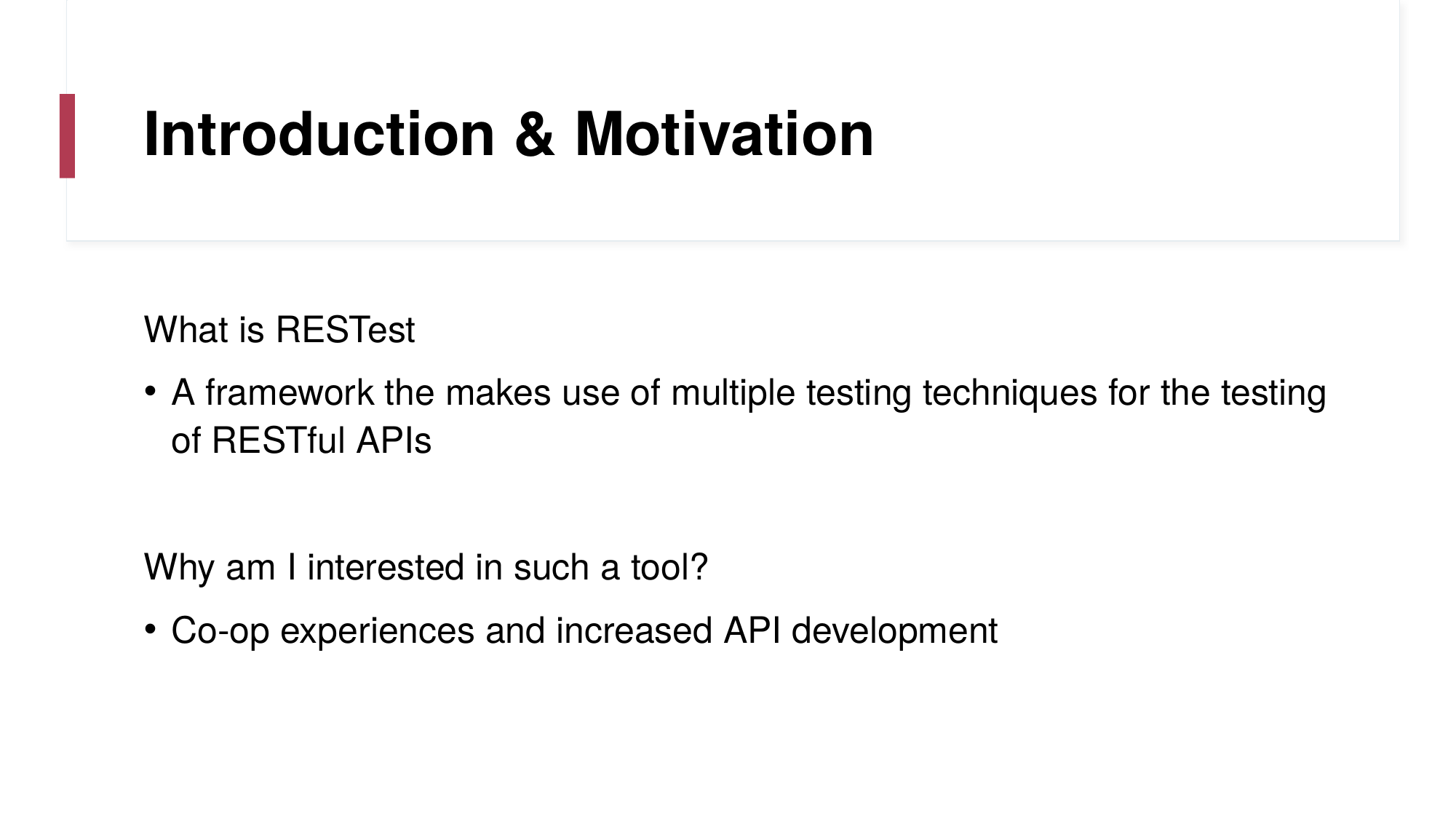

# Introduction & Motivation
What is RESTest
A framework the makes use of multiple testing techniques for the testing of RESTful APIs

Why am I interested in such a tool?
Co-op experiences and increased API development